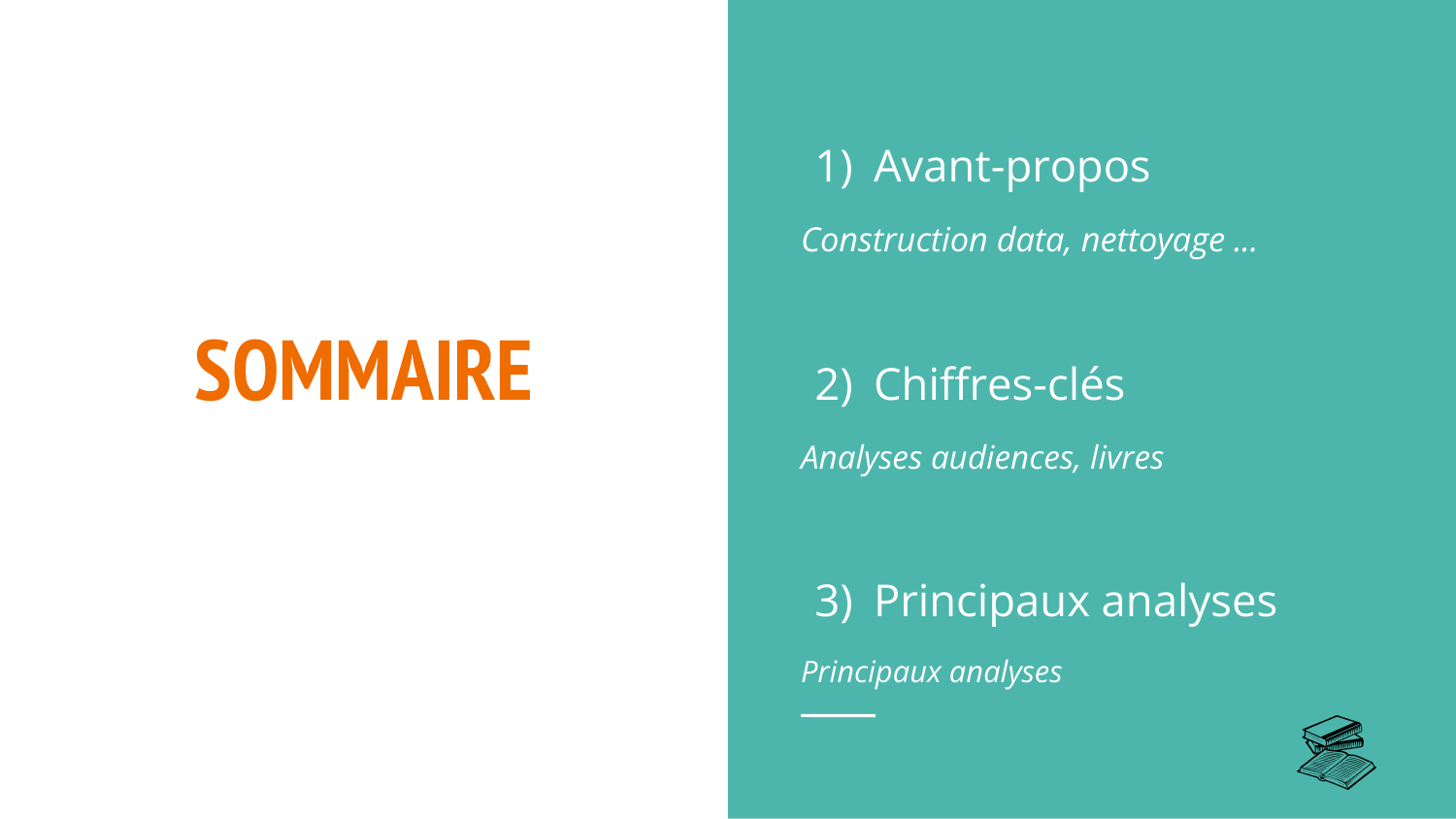

Avant-propos
Construction data, nettoyage ...

Chiffres-clés
Analyses audiences, livres

Principaux analyses
Principaux analyses
SOMMAIRE